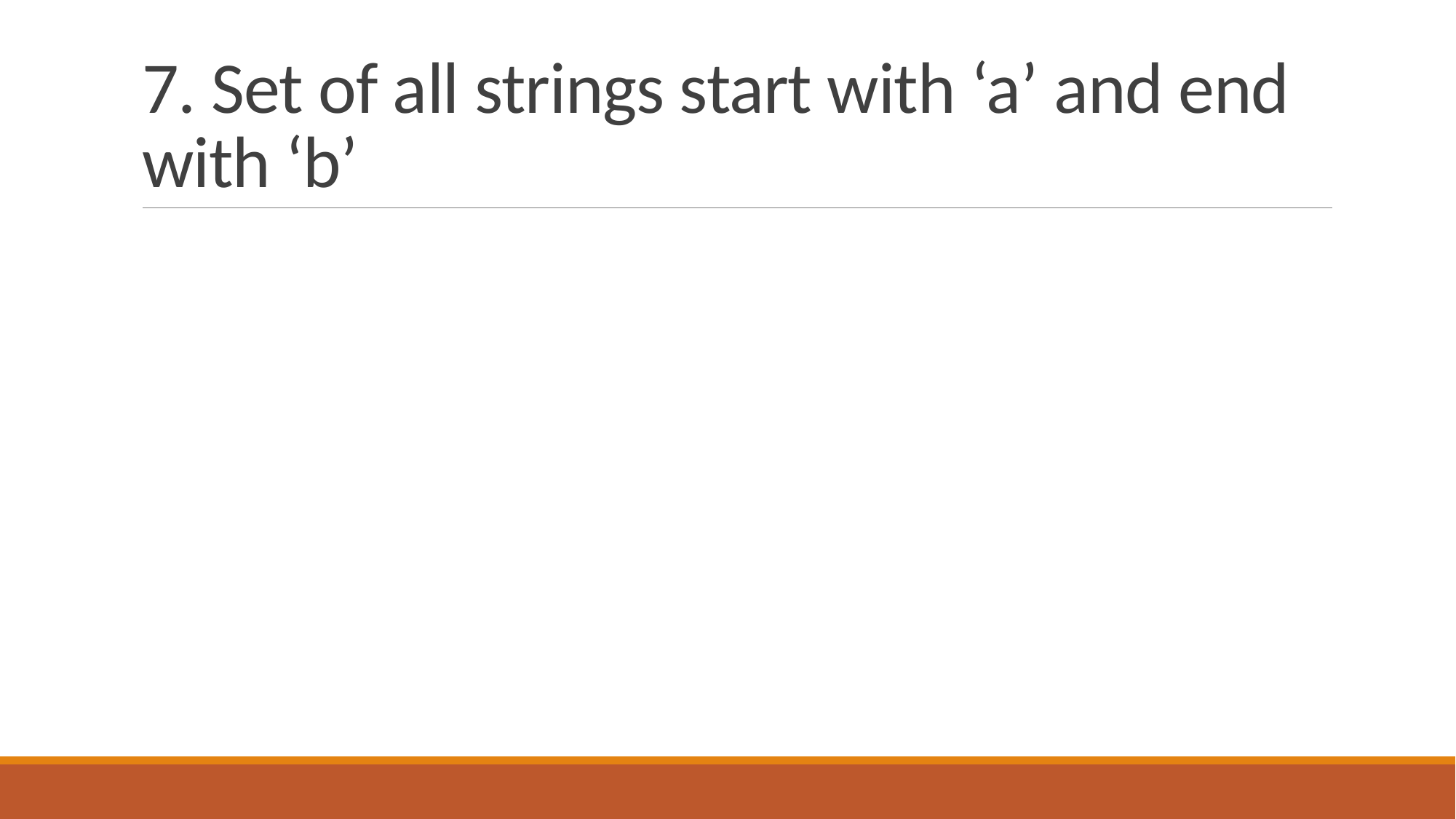

# 7. Set of all strings start with ‘a’ and end with ‘b’